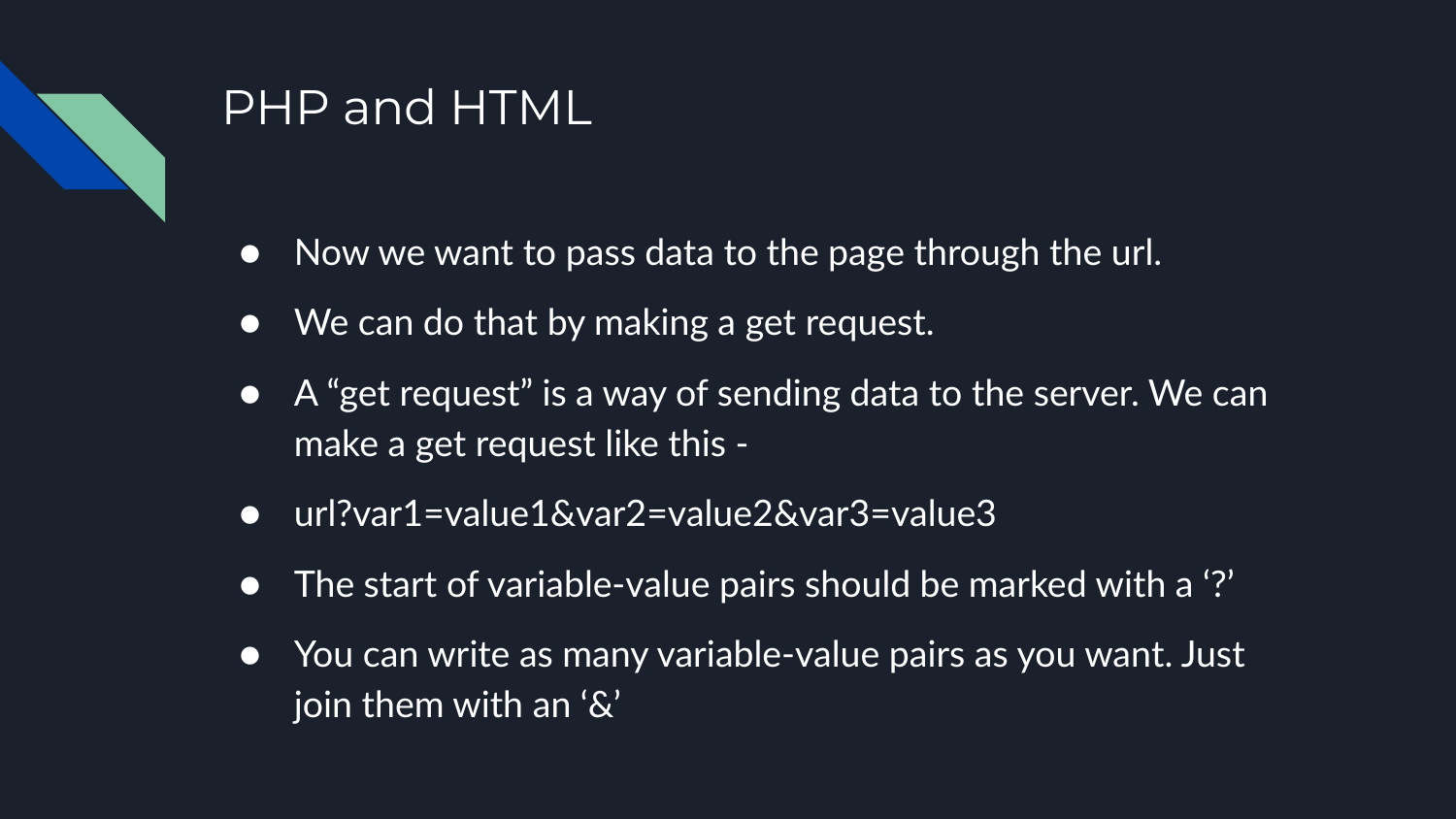

# PHP and HTML
Now we want to pass data to the page through the url.
We can do that by making a get request.
A “get request” is a way of sending data to the server. We can make a get request like this -
url?var1=value1&var2=value2&var3=value3
The start of variable-value pairs should be marked with a ‘?’
You can write as many variable-value pairs as you want. Just join them with an ‘&’